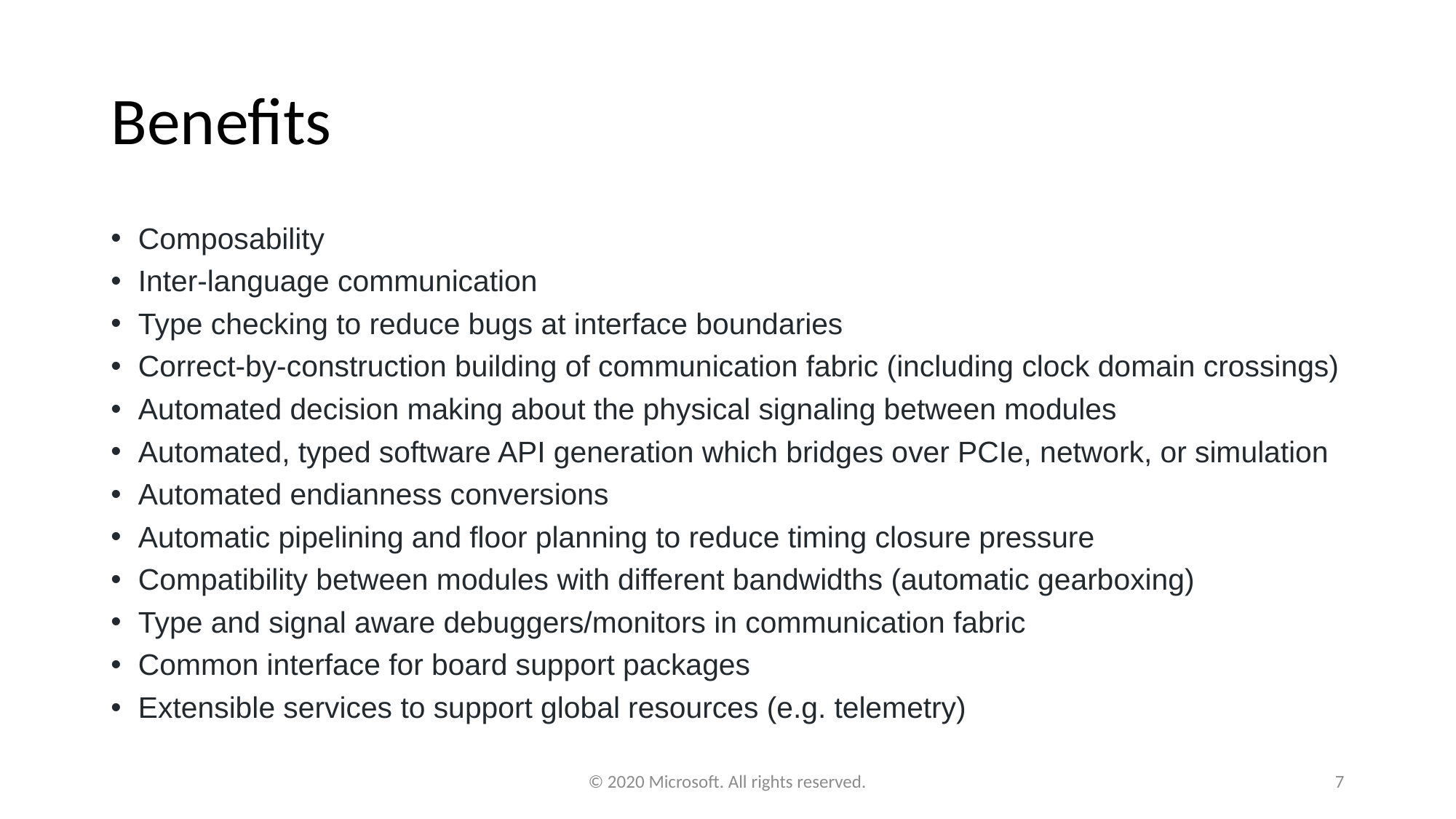

# Benefits
Composability
Inter-language communication
Type checking to reduce bugs at interface boundaries
Correct-by-construction building of communication fabric (including clock domain crossings)
Automated decision making about the physical signaling between modules
Automated, typed software API generation which bridges over PCIe, network, or simulation
Automated endianness conversions
Automatic pipelining and floor planning to reduce timing closure pressure
Compatibility between modules with different bandwidths (automatic gearboxing)
Type and signal aware debuggers/monitors in communication fabric
Common interface for board support packages
Extensible services to support global resources (e.g. telemetry)
© 2020 Microsoft. All rights reserved.
7